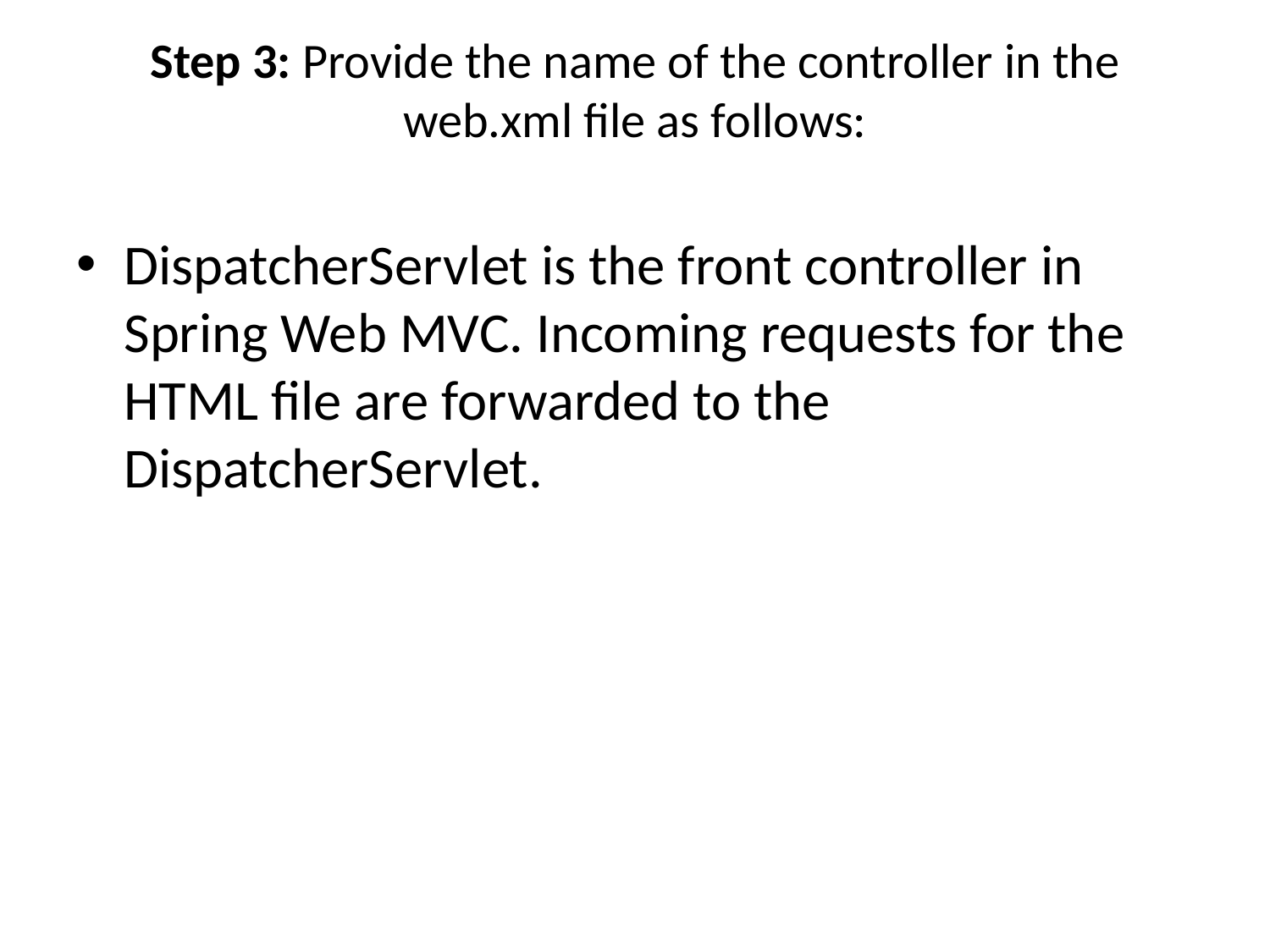

# Step 3: Provide the name of the controller in the web.xml file as follows:
DispatcherServlet is the front controller in Spring Web MVC. Incoming requests for the HTML file are forwarded to the DispatcherServlet.